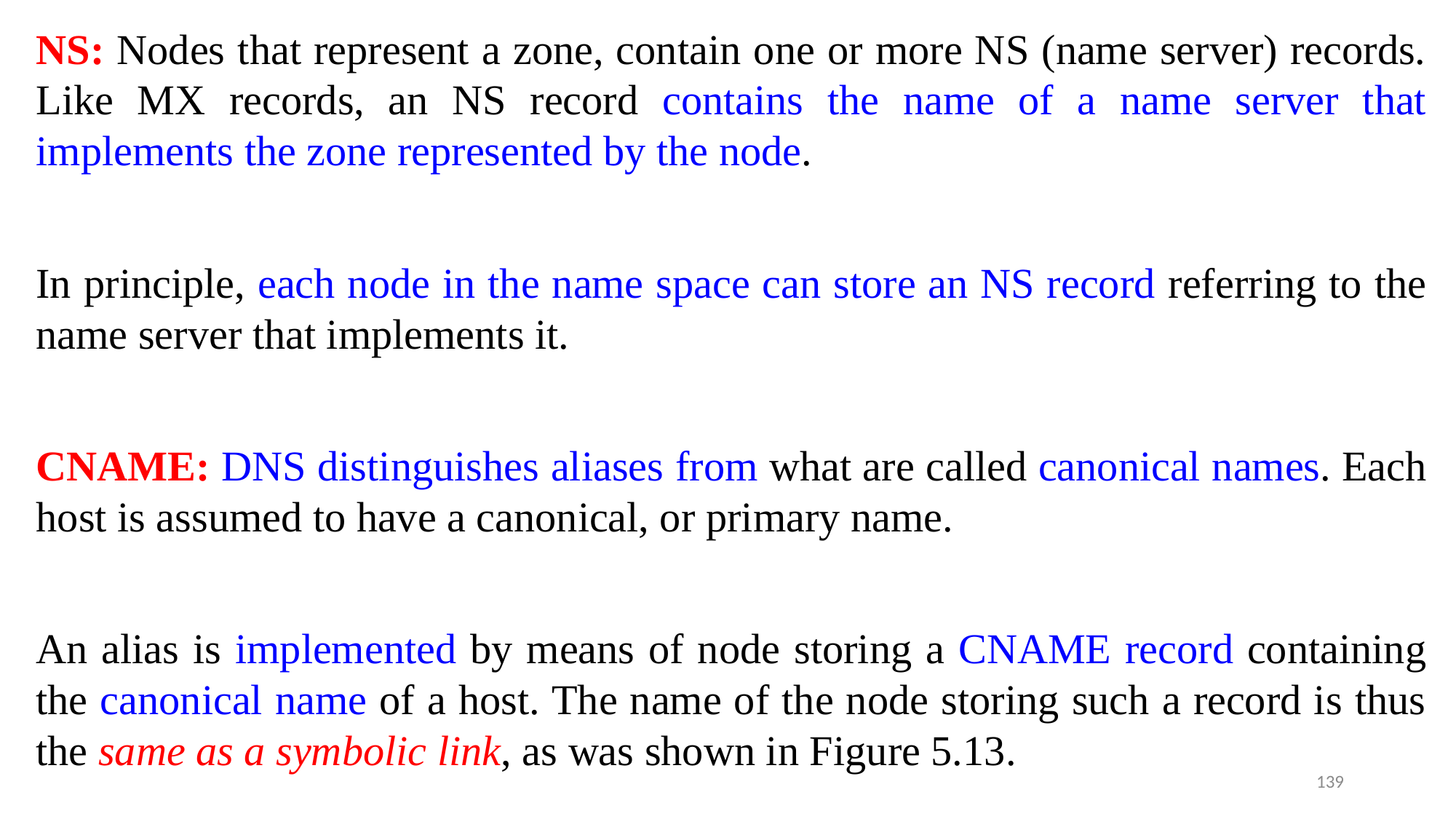

NS: Nodes that represent a zone, contain one or more NS (name server) records. Like MX records, an NS record contains the name of a name server that implements the zone represented by the node.

In principle, each node in the name space can store an NS record referring to the name server that implements it.

CNAME: DNS distinguishes aliases from what are called canonical names. Each host is assumed to have a canonical, or primary name.

An alias is implemented by means of node storing a CNAME record containing the canonical name of a host. The name of the node storing such a record is thus the same as a symbolic link, as was shown in Figure 5.13.

139